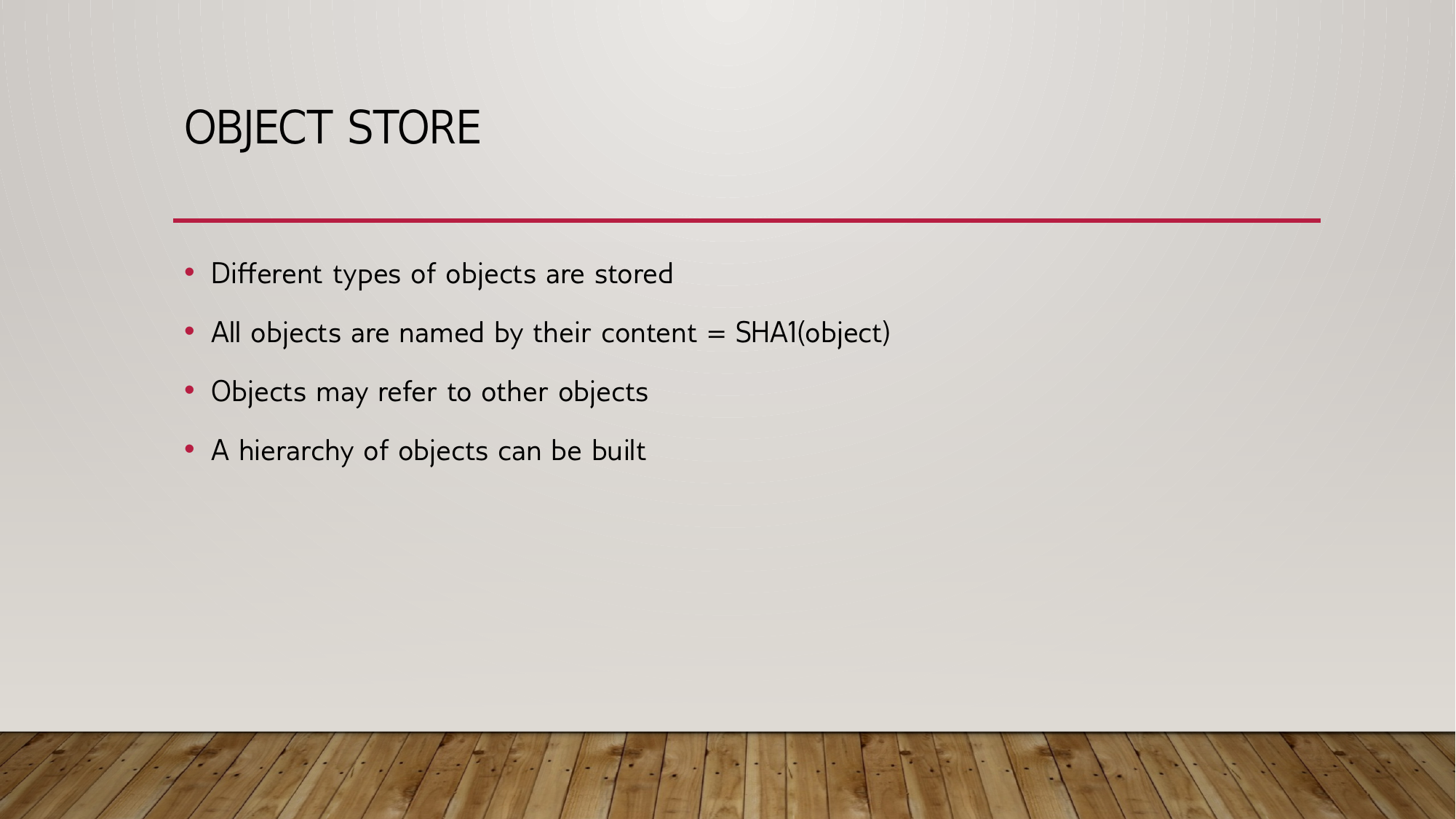

# Object store
Different types of objects are stored
All objects are named by their content = SHA1(object)
Objects may refer to other objects
A hierarchy of objects can be built